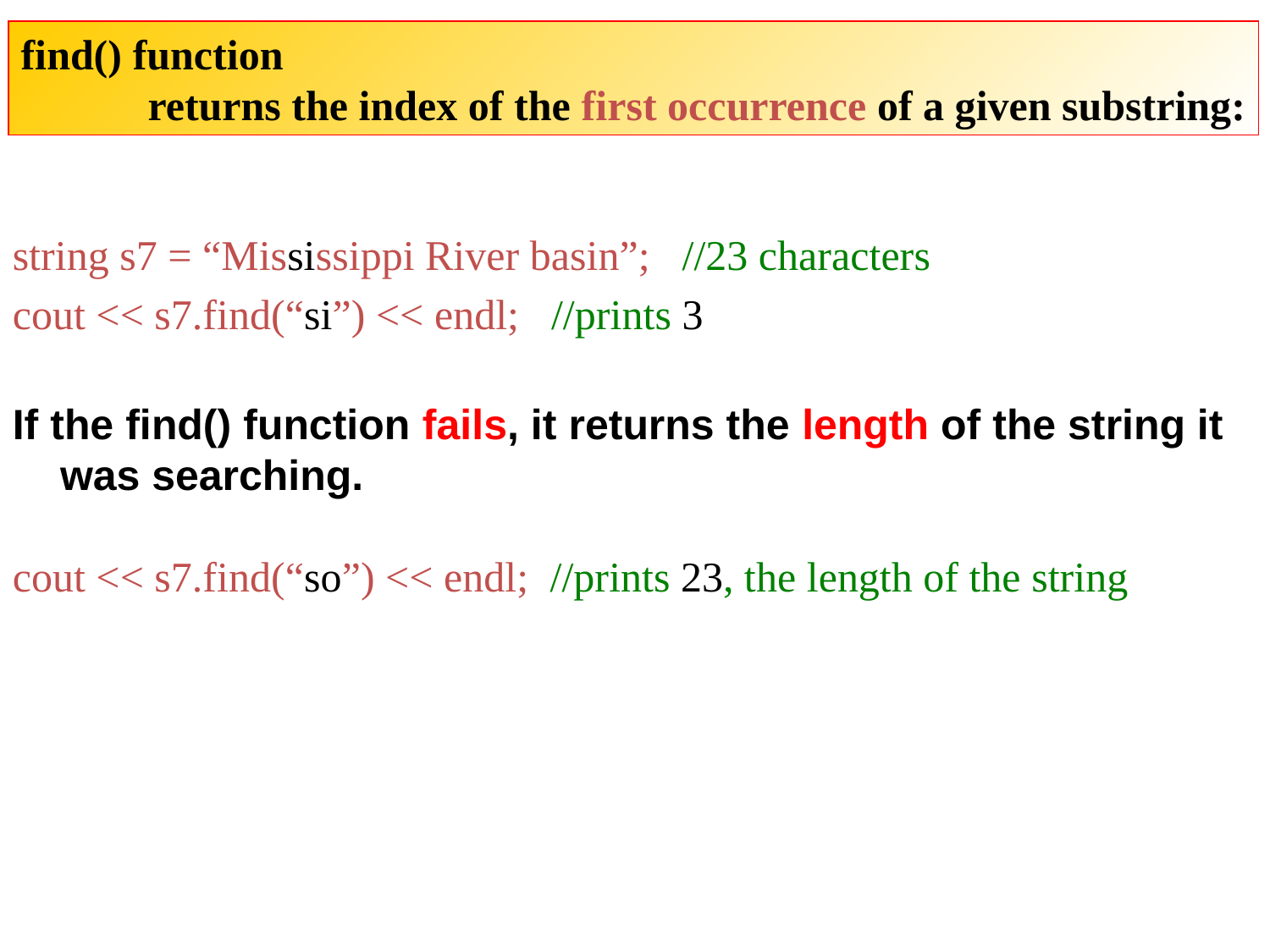

find() function
	returns the index of the first occurrence of a given substring:
string s7 = “Mississippi River basin”;   //23 characters
cout << s7.find(“si”) << endl;   //prints 3

If the find() function fails, it returns the length of the string it was searching.

cout << s7.find(“so”) << endl;  //prints 23, the length of the string